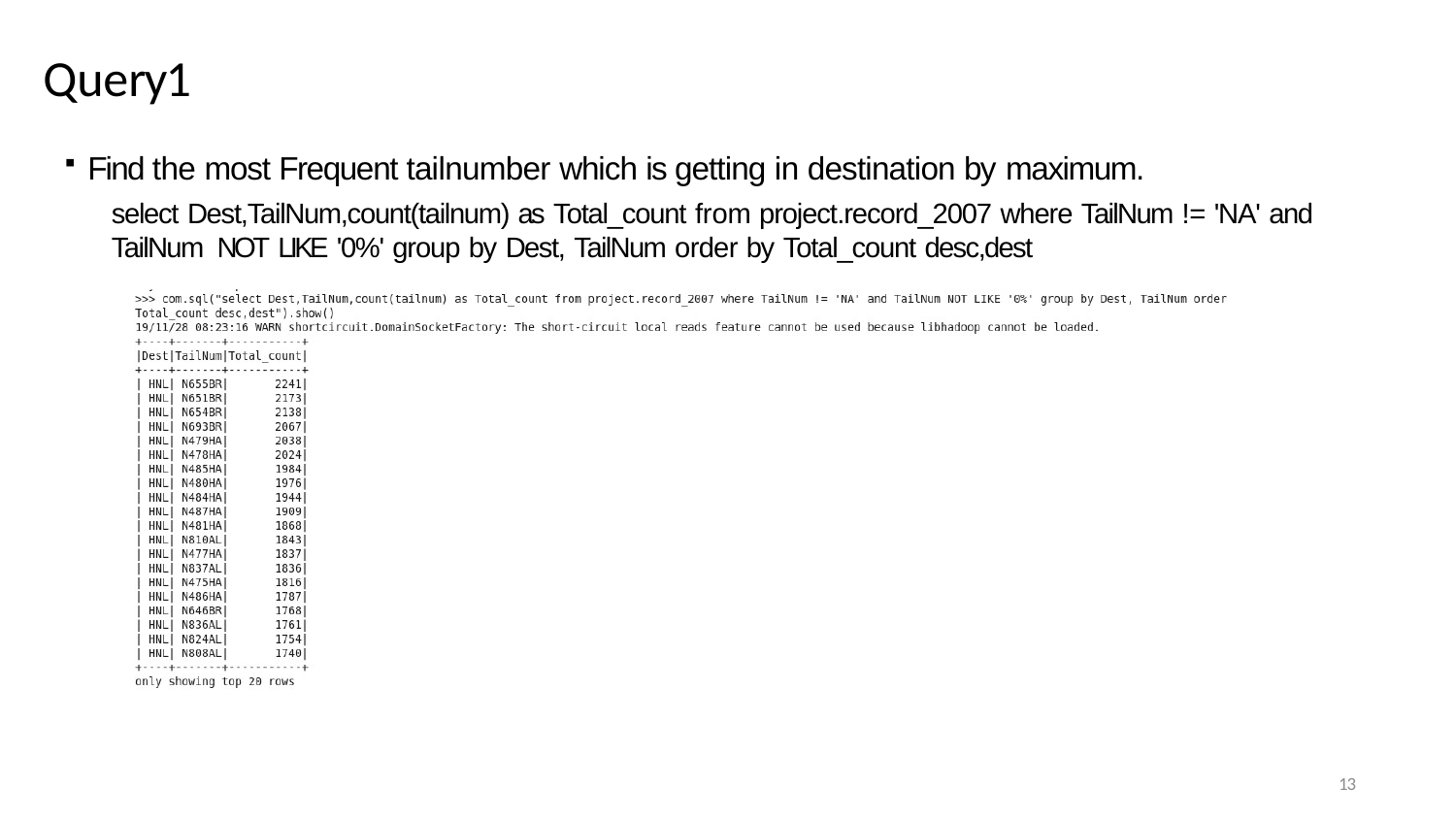

# Query1
Find the most Frequent tailnumber which is getting in destination by maximum.
select Dest,TailNum,count(tailnum) as Total_count from project.record_2007 where TailNum != 'NA' and TailNum  NOT LIKE '0%' group by Dest, TailNum order by Total_count desc,dest

13